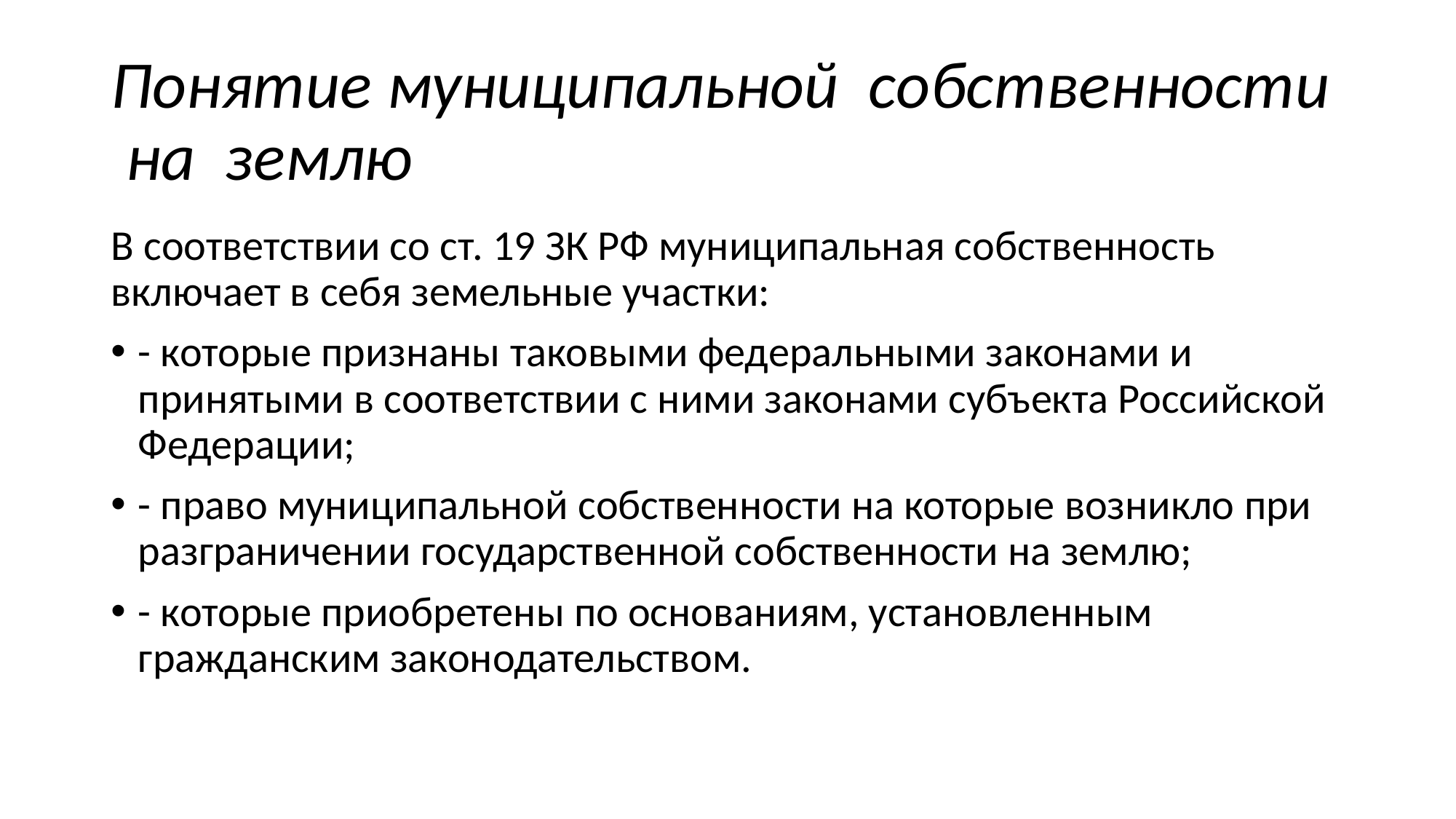

# Понятие муниципальной  собственности  на  землю
В соответствии со ст. 19 ЗК РФ муниципальная собственность включает в себя земельные участки:
- которые признаны таковыми федеральными законами и принятыми в соответствии с ними законами субъекта Российской Федерации;
- право муниципальной собственности на которые возникло при разграничении государственной собственности на землю;
- которые приобретены по основаниям, установленным гражданским законодательством.